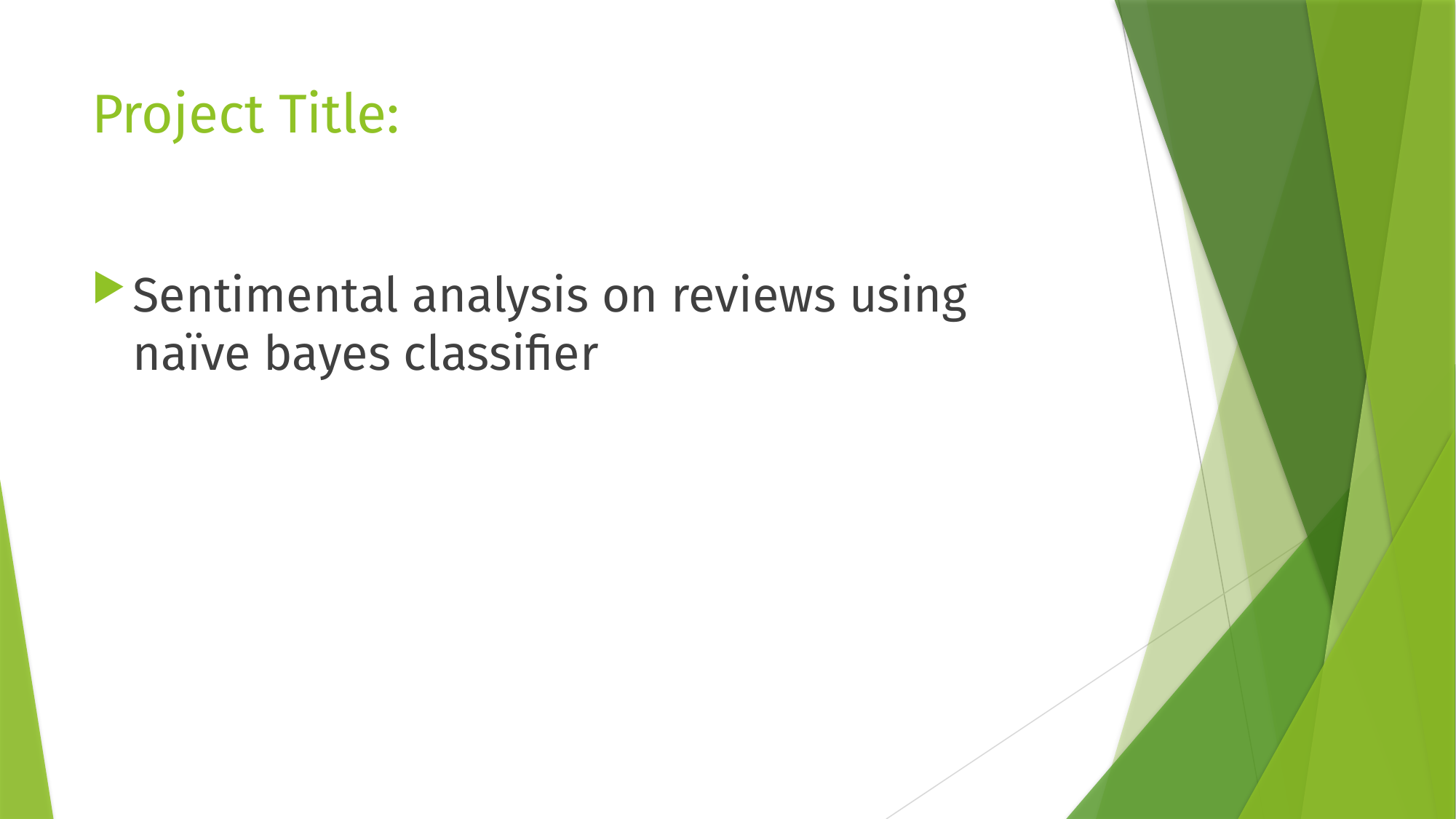

# Project Title:
Sentimental analysis on reviews using naïve bayes classifier